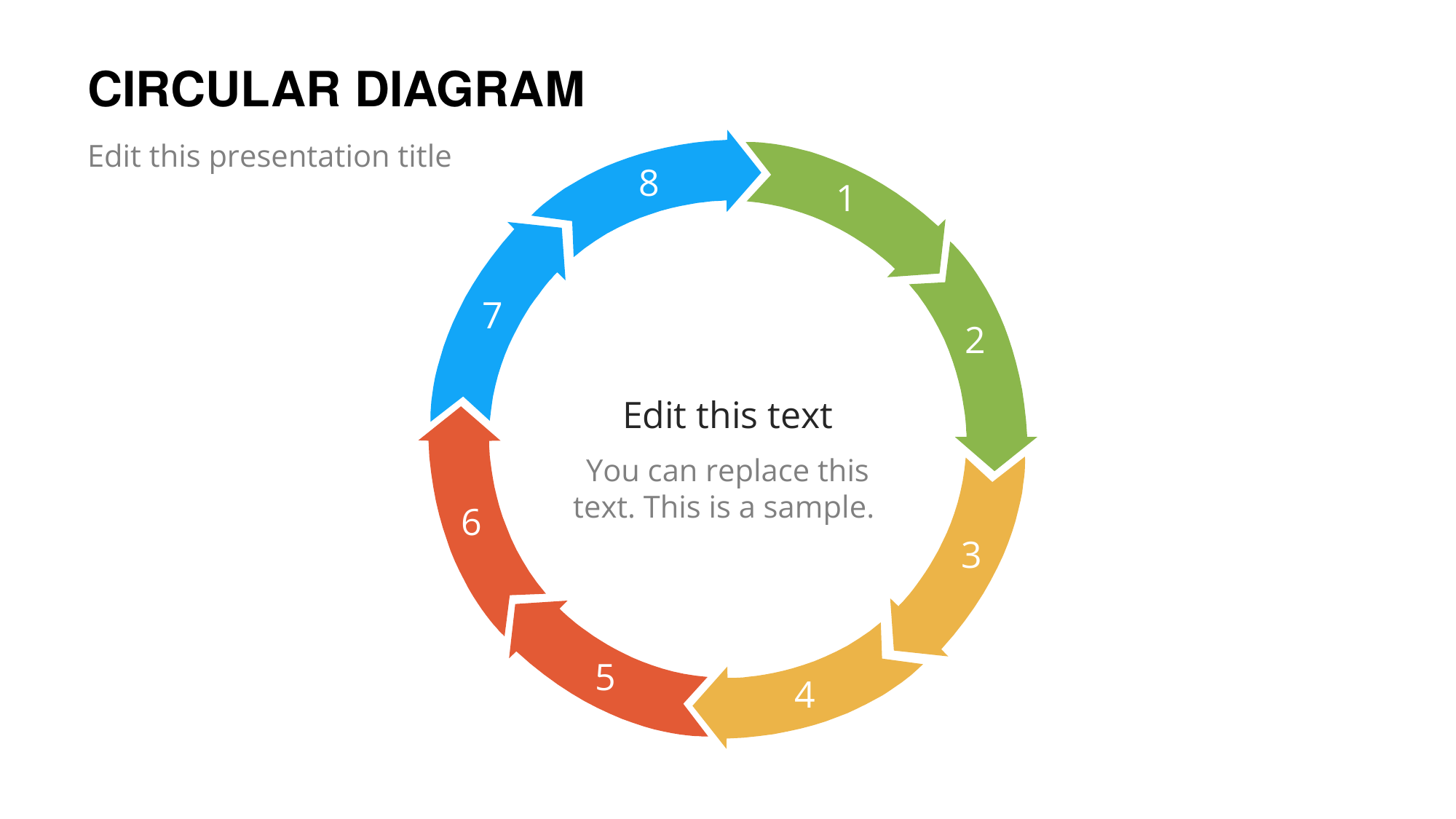

# CIRCULAR DIAGRAM
Edit this presentation title

8
1
7
2
6
3
5
4
Edit this text
You can replace this text. This is a sample.